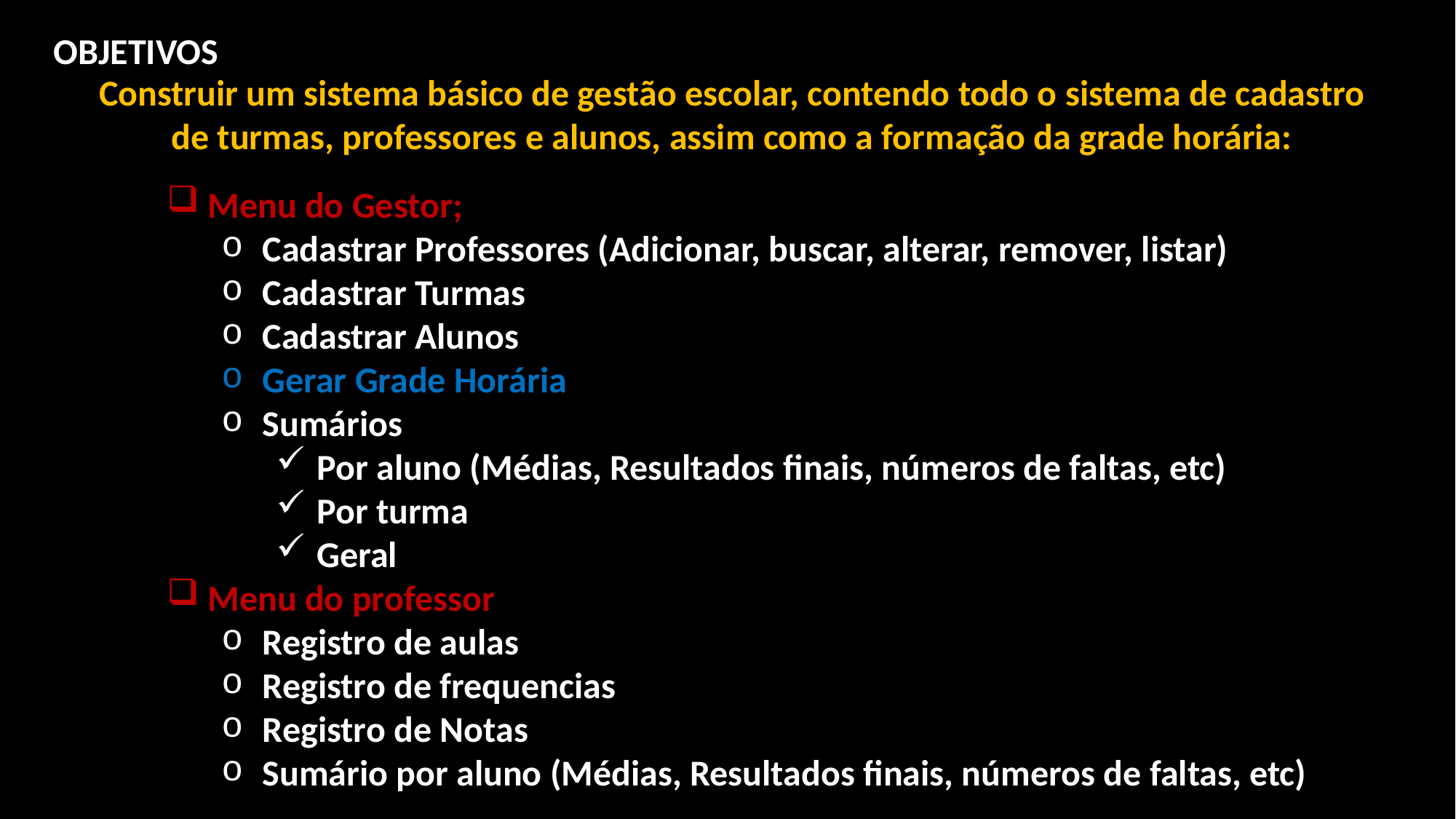

OBJETIVOS
Construir um sistema básico de gestão escolar, contendo todo o sistema de cadastro de turmas, professores e alunos, assim como a formação da grade horária:
Menu do Gestor;
Cadastrar Professores (Adicionar, buscar, alterar, remover, listar)
Cadastrar Turmas
Cadastrar Alunos
Gerar Grade Horária
Sumários
Por aluno (Médias, Resultados finais, números de faltas, etc)
Por turma
Geral
Menu do professor
Registro de aulas
Registro de frequencias
Registro de Notas
Sumário por aluno (Médias, Resultados finais, números de faltas, etc)